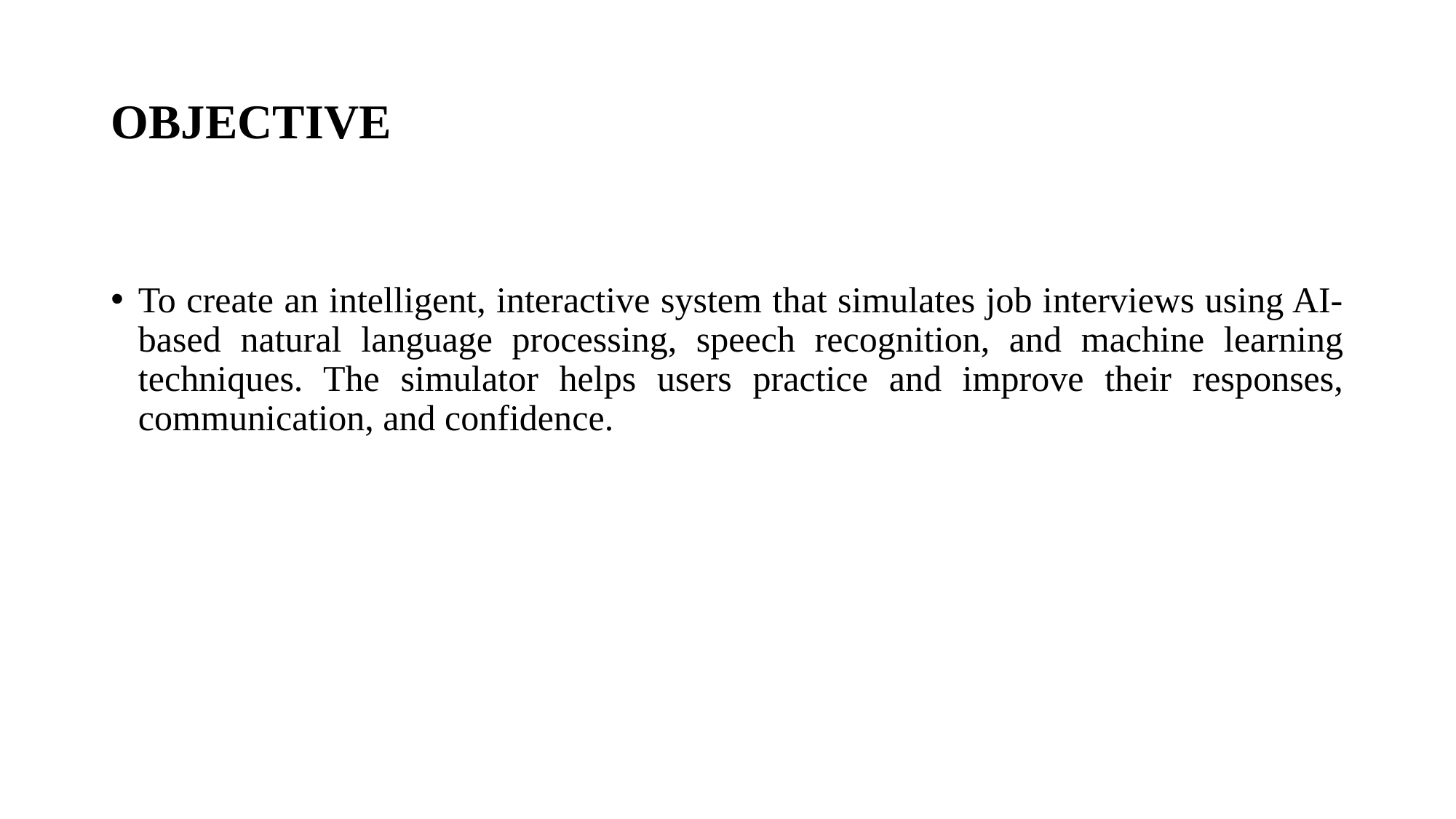

# OBJECTIVE
To create an intelligent, interactive system that simulates job interviews using AI-based natural language processing, speech recognition, and machine learning techniques. The simulator helps users practice and improve their responses, communication, and confidence.
2